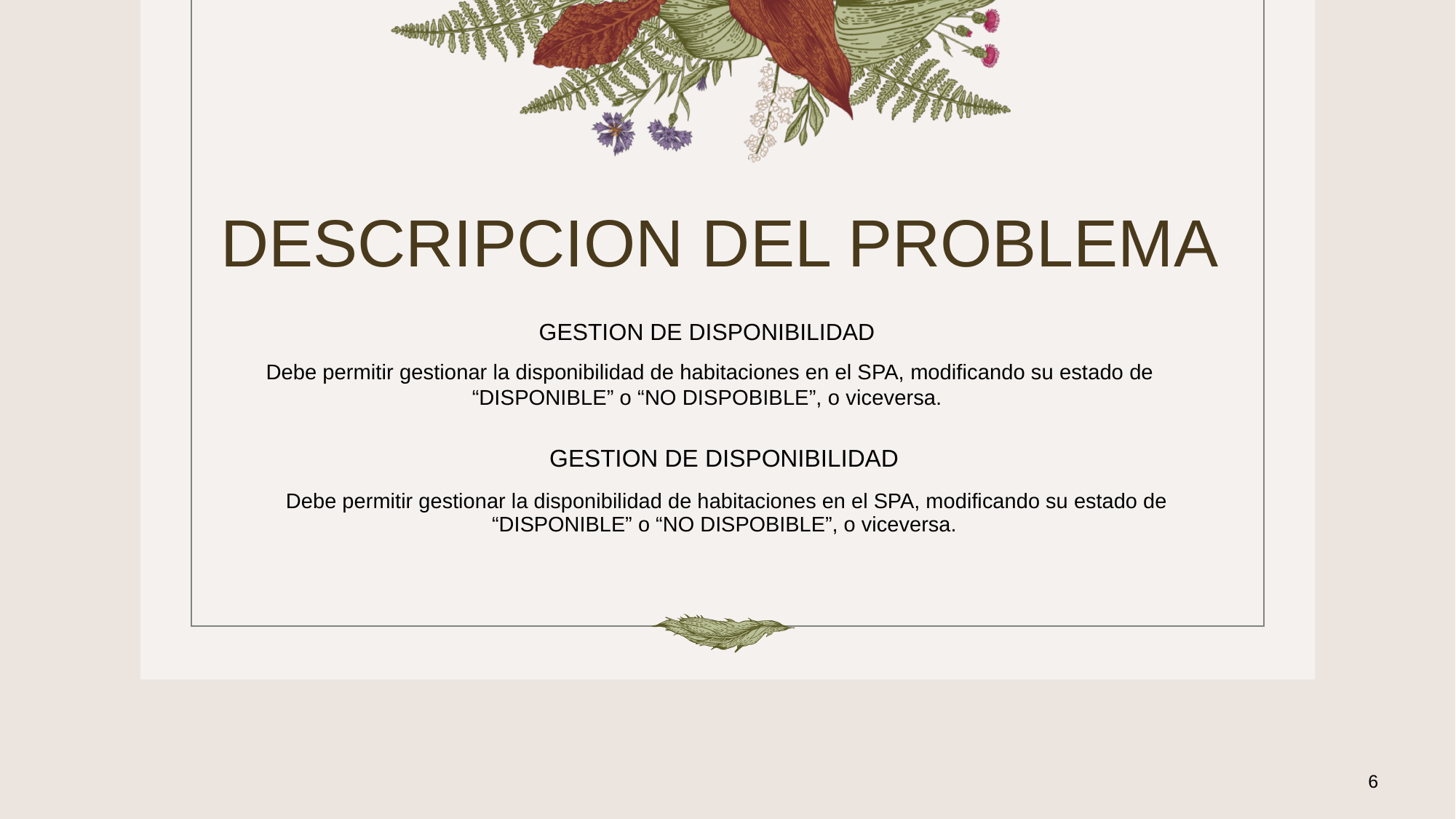

# DESCRIPCION DEL PROBLEMA
GESTION DE DISPONIBILIDAD
Debe permitir gestionar la disponibilidad de habitaciones en el SPA, modificando su estado de “DISPONIBLE” o “NO DISPOBIBLE”, o viceversa.
GESTION DE DISPONIBILIDAD
Debe permitir gestionar la disponibilidad de habitaciones en el SPA, modificando su estado de “DISPONIBLE” o “NO DISPOBIBLE”, o viceversa.
6